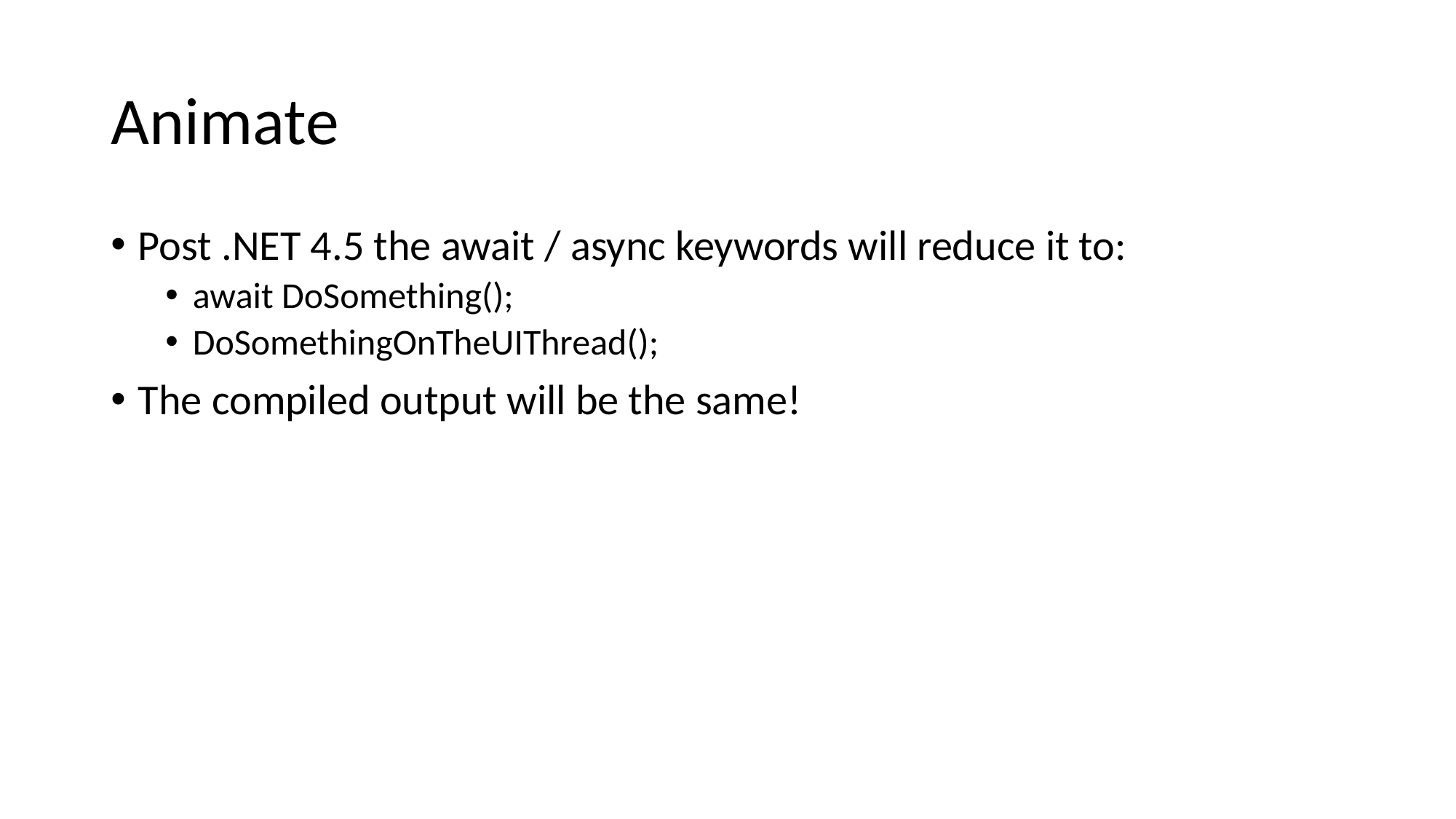

# Animate
Post .NET 4.5 the await / async keywords will reduce it to:
await DoSomething();
DoSomethingOnTheUIThread();
The compiled output will be the same!